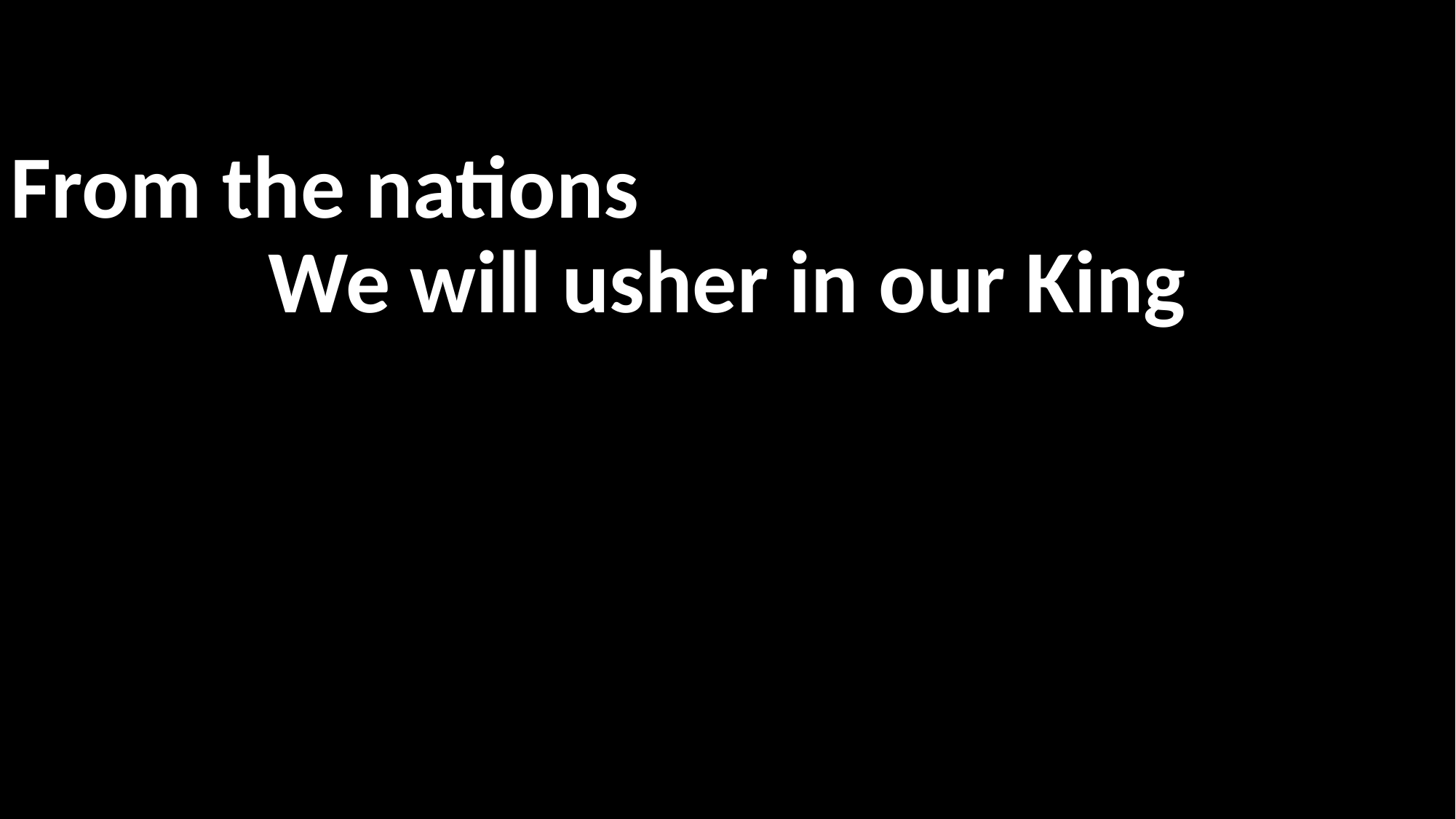

From the nations
We will usher in our King